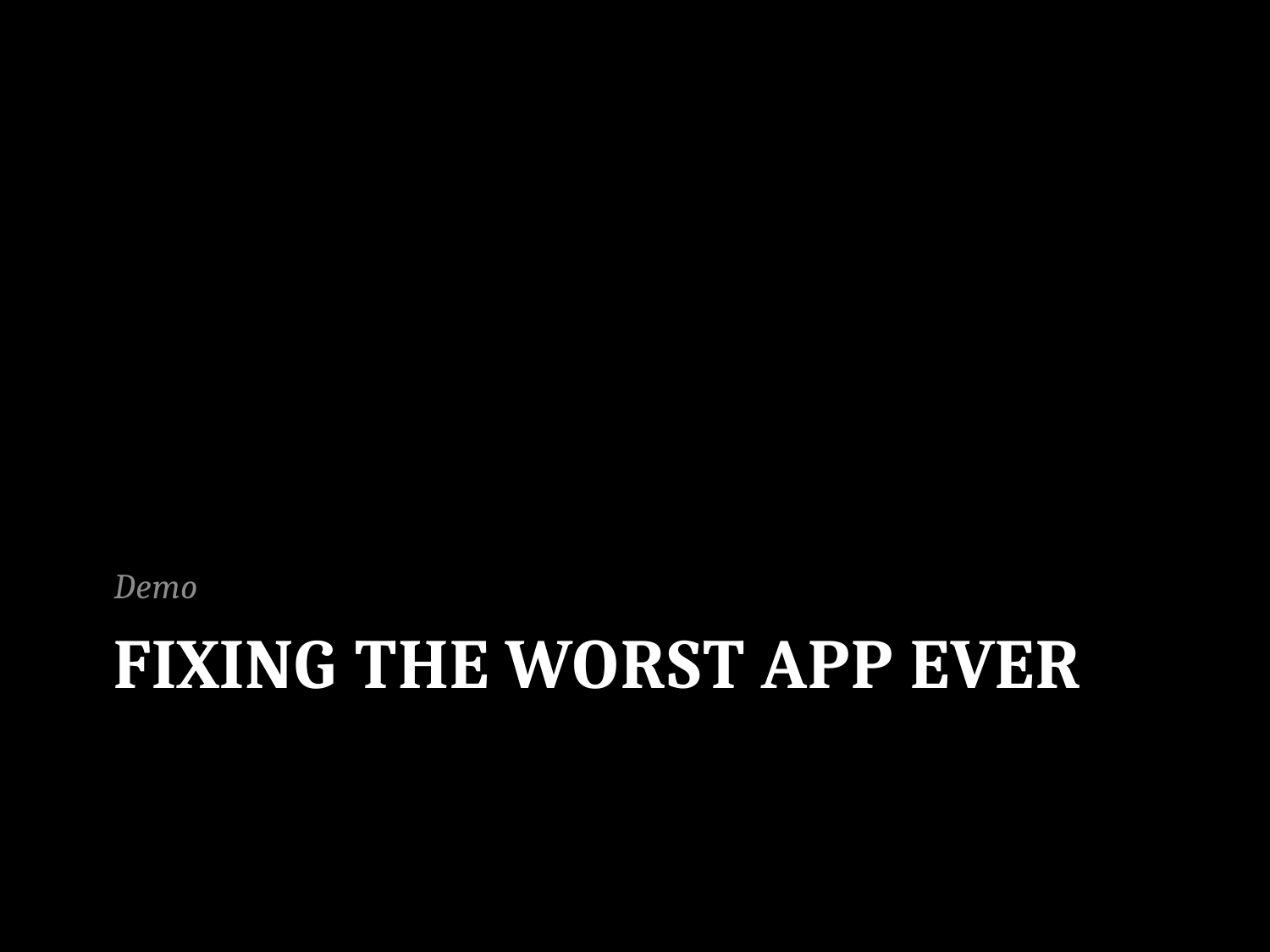

Demo
# Fixing the worst app ever